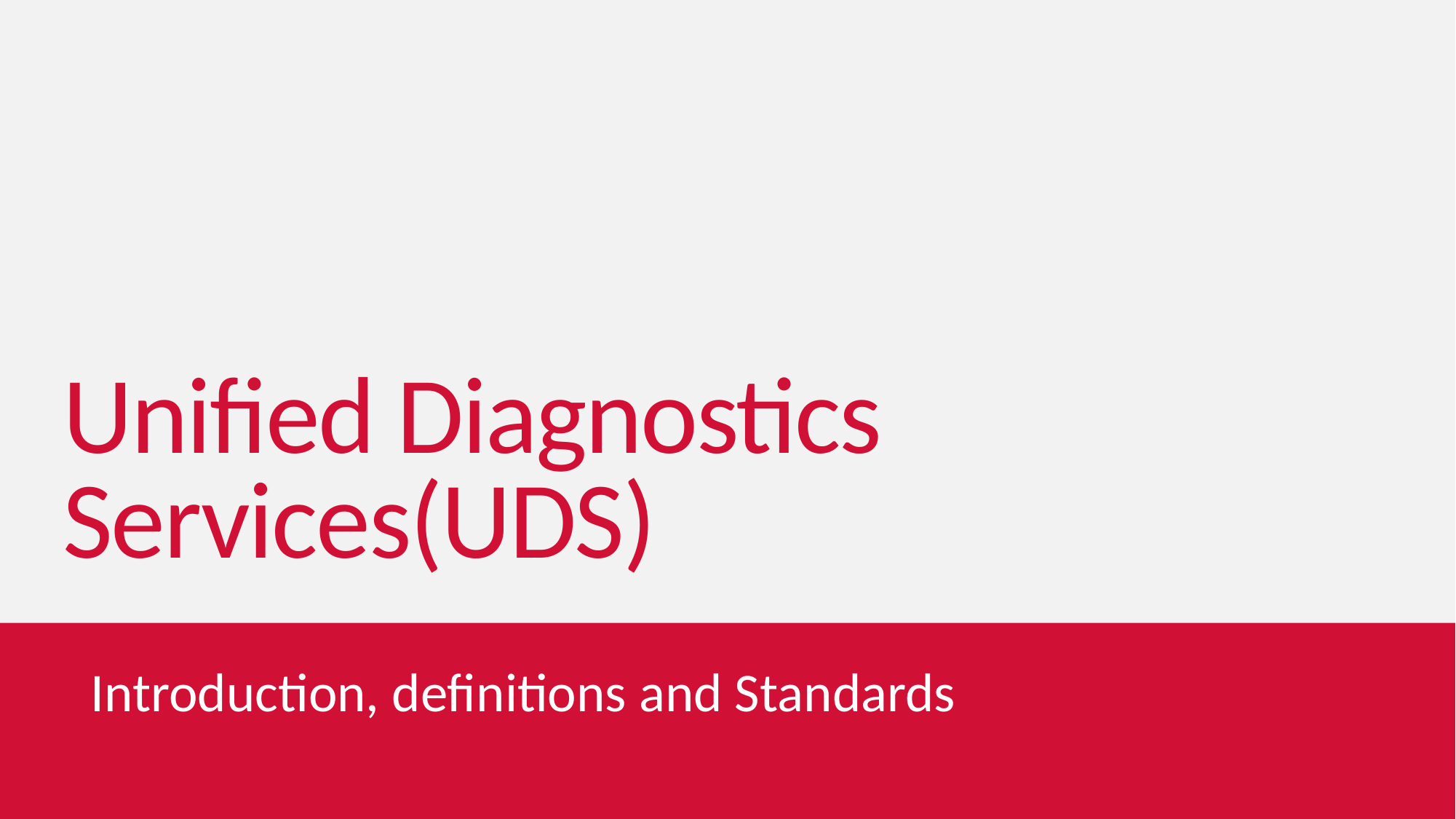

# Unified Diagnostics Services(UDS)

Introduction, definitions and Standards